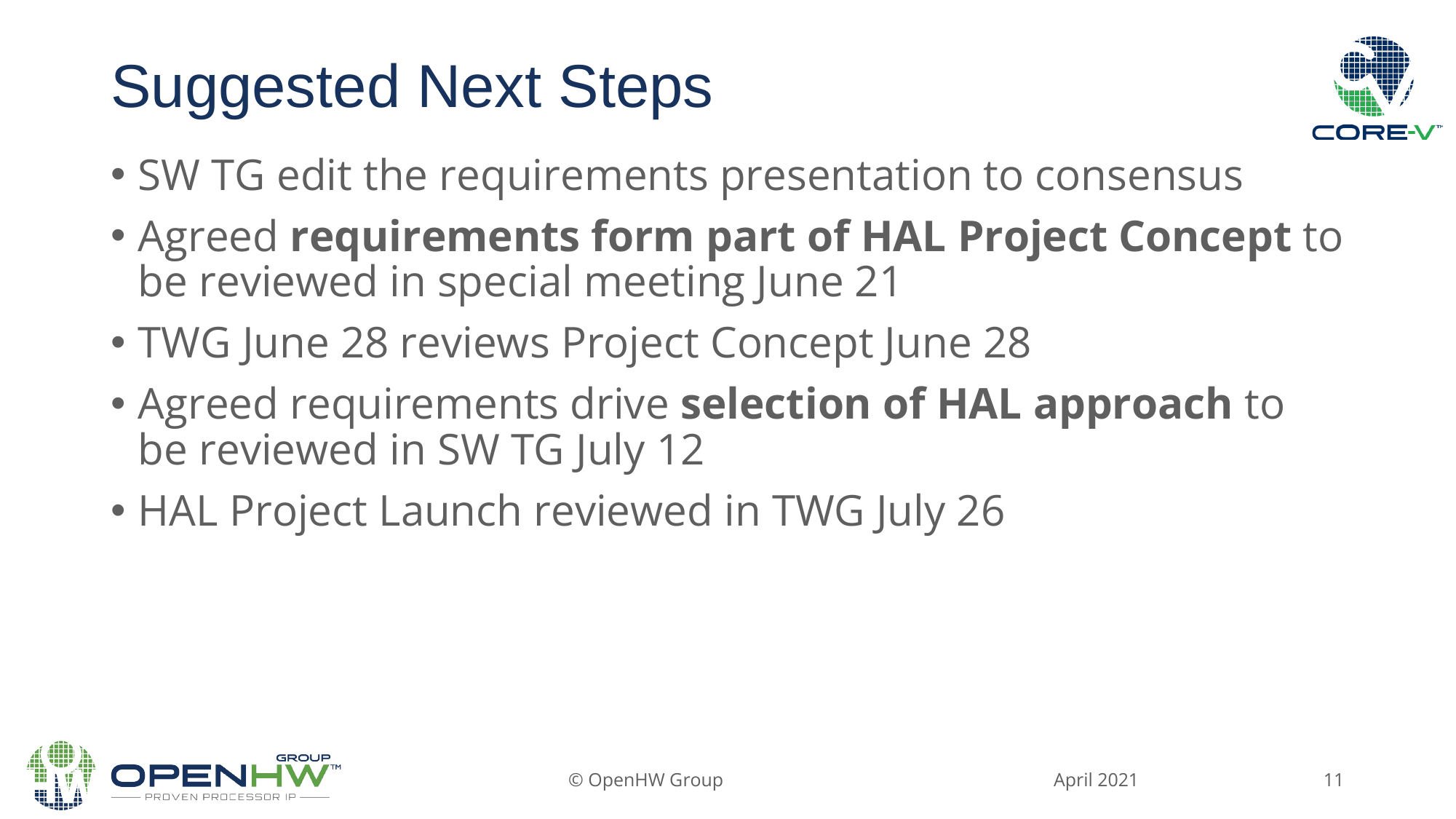

# Suggested Next Steps
SW TG edit the requirements presentation to consensus
Agreed requirements form part of HAL Project Concept to be reviewed in special meeting June 21
TWG June 28 reviews Project Concept June 28
Agreed requirements drive selection of HAL approach to be reviewed in SW TG July 12
HAL Project Launch reviewed in TWG July 26
April 2021
© OpenHW Group
11